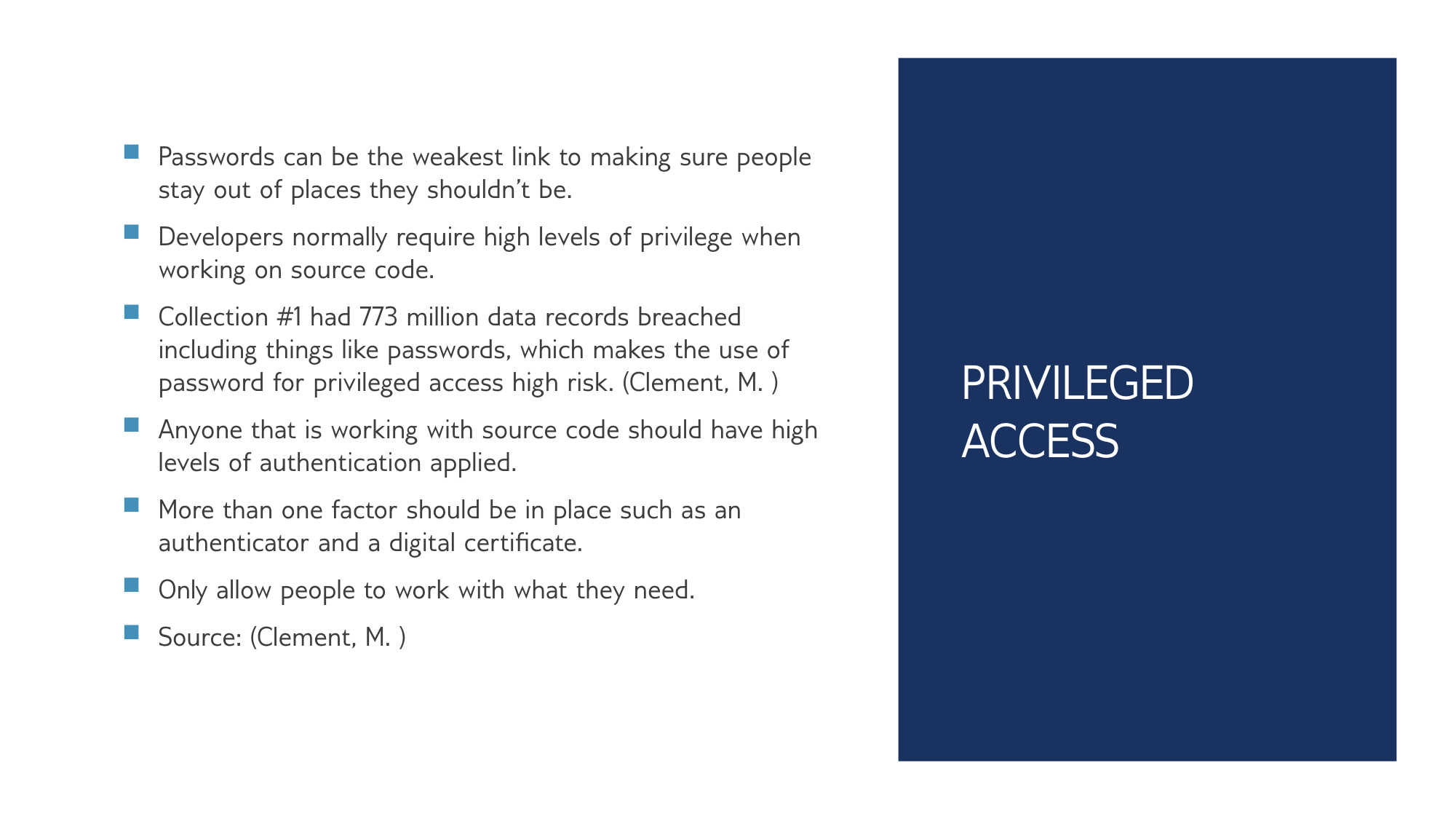

Passwords can be the weakest link to making sure people stay out of places they shouldn’t be.
Developers normally require high levels of privilege when working on source code.
Collection #1 had 773 million data records breached including things like passwords, which makes the use of password for privileged access high risk. (Clement, M. )
Anyone that is working with source code should have high levels of authentication applied.
More than one factor should be in place such as an authenticator and a digital certificate.
Only allow people to work with what they need.
Source: (Clement, M. )

# Privileged Access